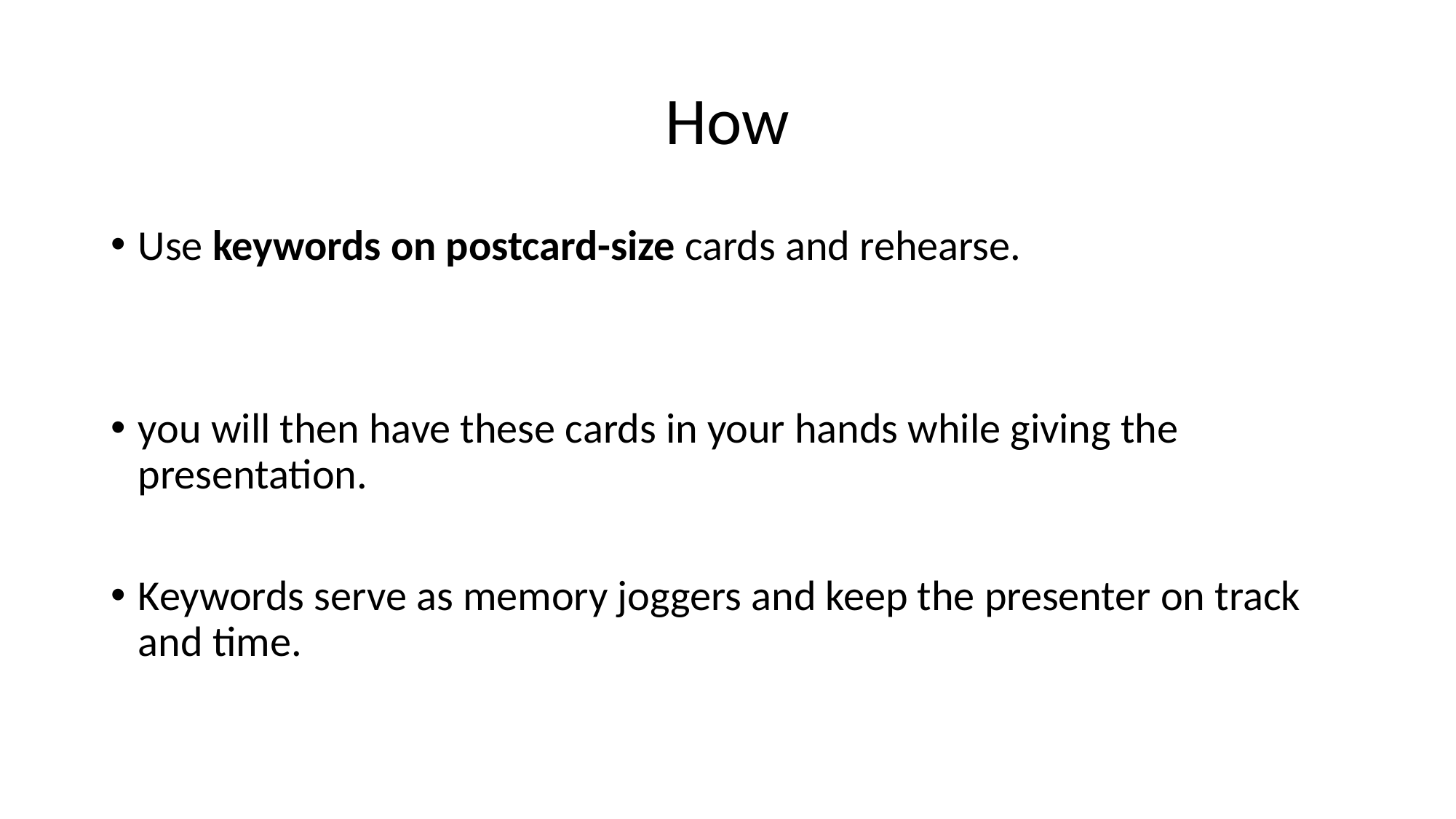

# How
Use keywords on postcard-size cards and rehearse.

you will then have these cards in your hands while giving the presentation.

Keywords serve as memory joggers and keep the presenter on track and time.